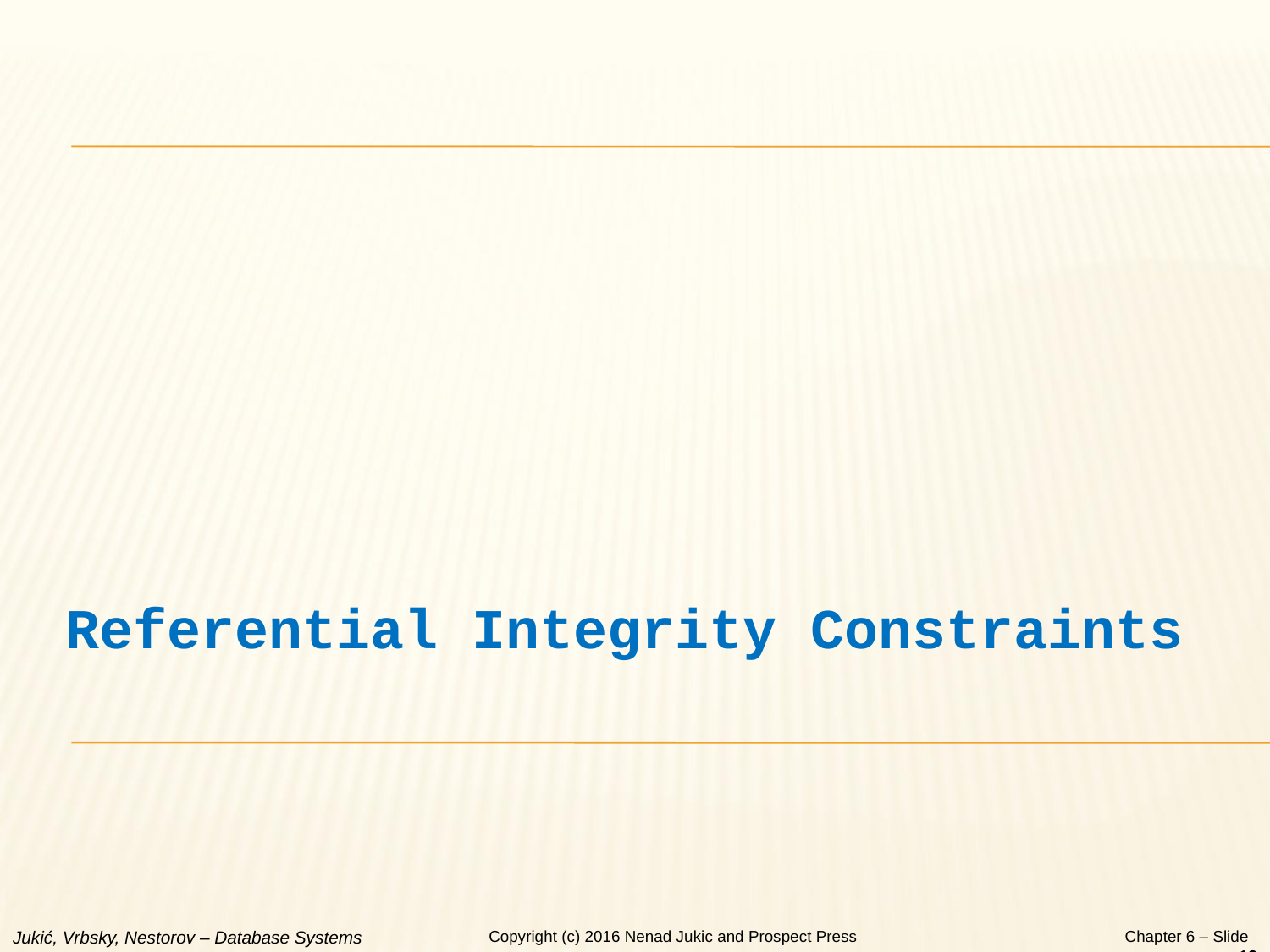

#
Referential Integrity Constraints
Jukić, Vrbsky, Nestorov – Database Systems
Chapter 6 – Slide  12